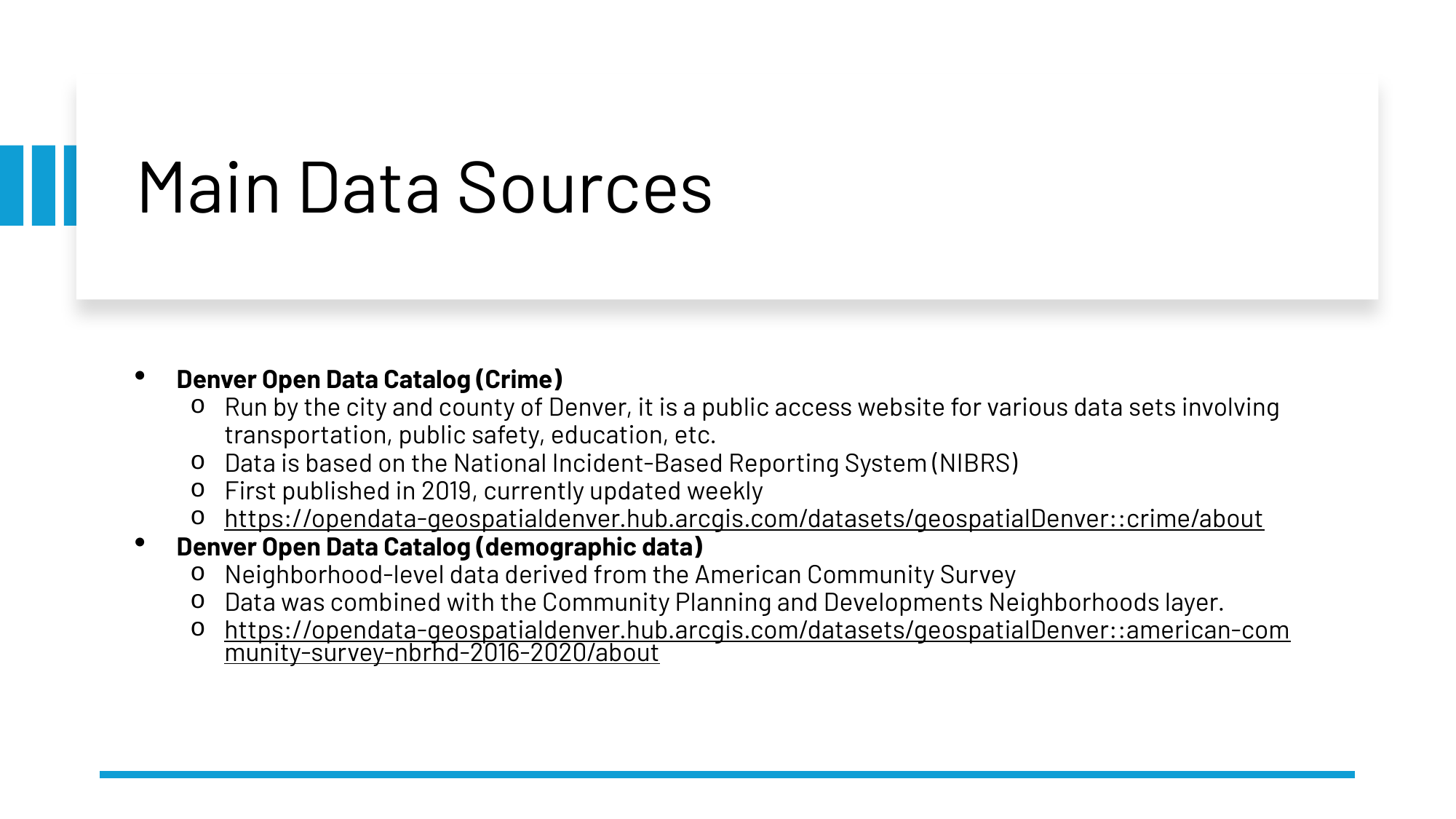

# Main Data Sources

Denver Open Data Catalog (Crime)
Run by the city and county of Denver, it is a public access website for various data sets involving transportation, public safety, education, etc.
Data is based on the National Incident-Based Reporting System (NIBRS)
First published in 2019, currently updated weekly
https://opendata-geospatialdenver.hub.arcgis.com/datasets/geospatialDenver::crime/about
Denver Open Data Catalog (demographic data)
Neighborhood-level data derived from the American Community Survey
Data was combined with the Community Planning and Developments Neighborhoods layer.
https://opendata-geospatialdenver.hub.arcgis.com/datasets/geospatialDenver::american-community-survey-nbrhd-2016-2020/about